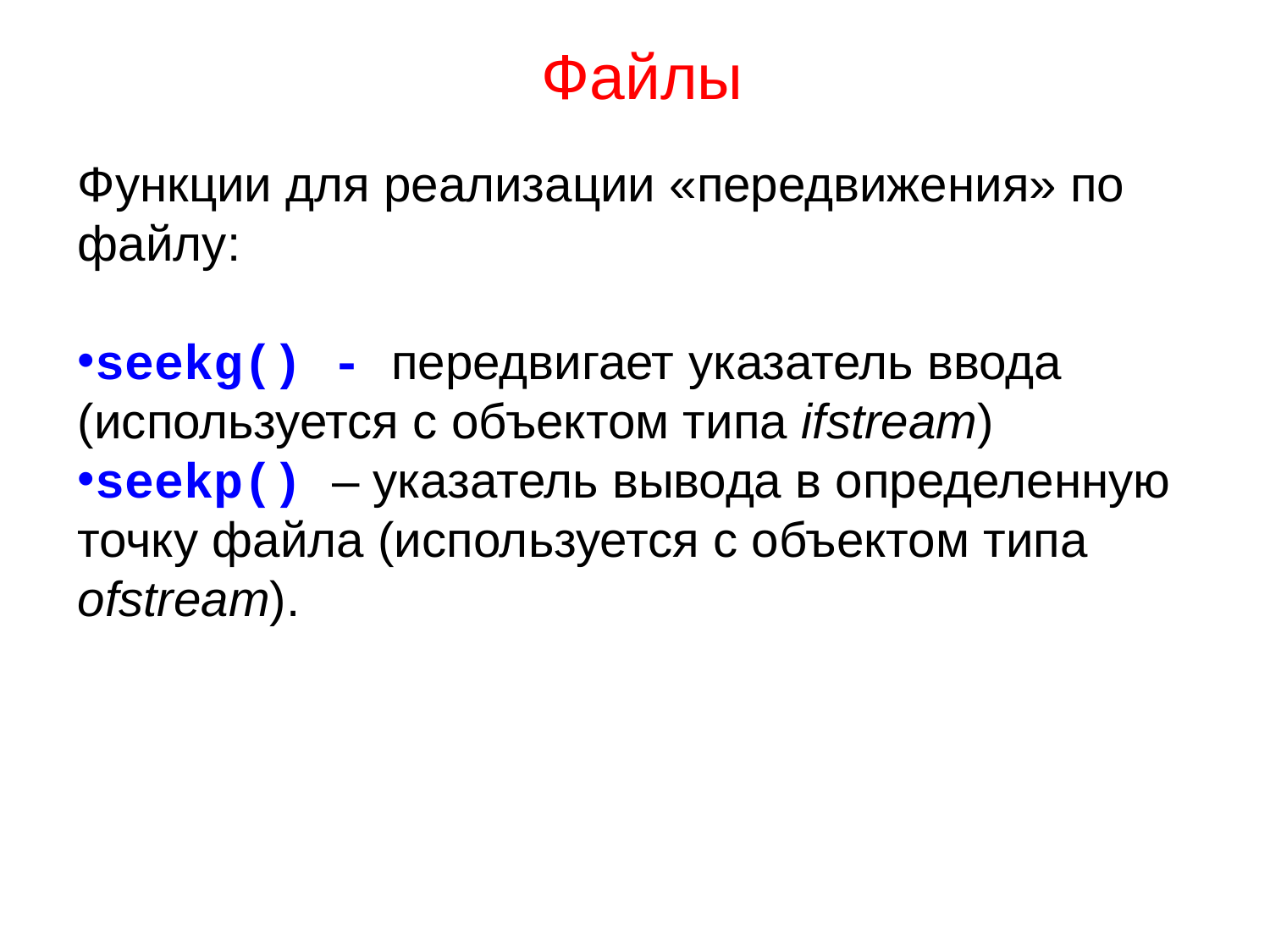

# Файлы
Функции для реализации «передвижения» по файлу:

seekg() - передвигает указатель ввода (используется с объектом типа ifstream)
seekp() – указатель вывода в определенную точку файла (используется с объектом типа ofstream).